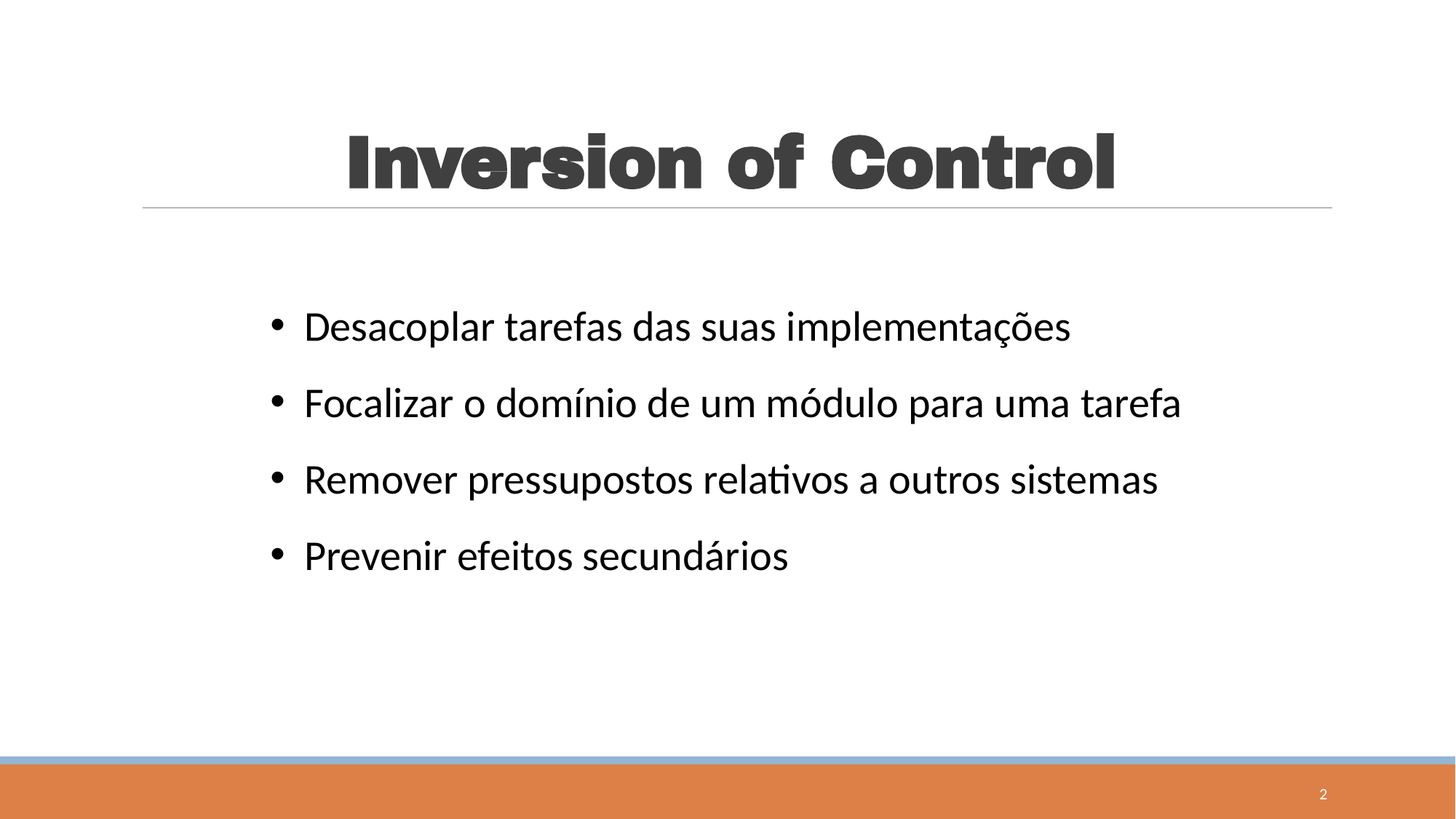

# Inversion of Control
Desacoplar tarefas das suas implementações
Focalizar o domínio de um módulo para uma tarefa
Remover pressupostos relativos a outros sistemas
Prevenir efeitos secundários
2